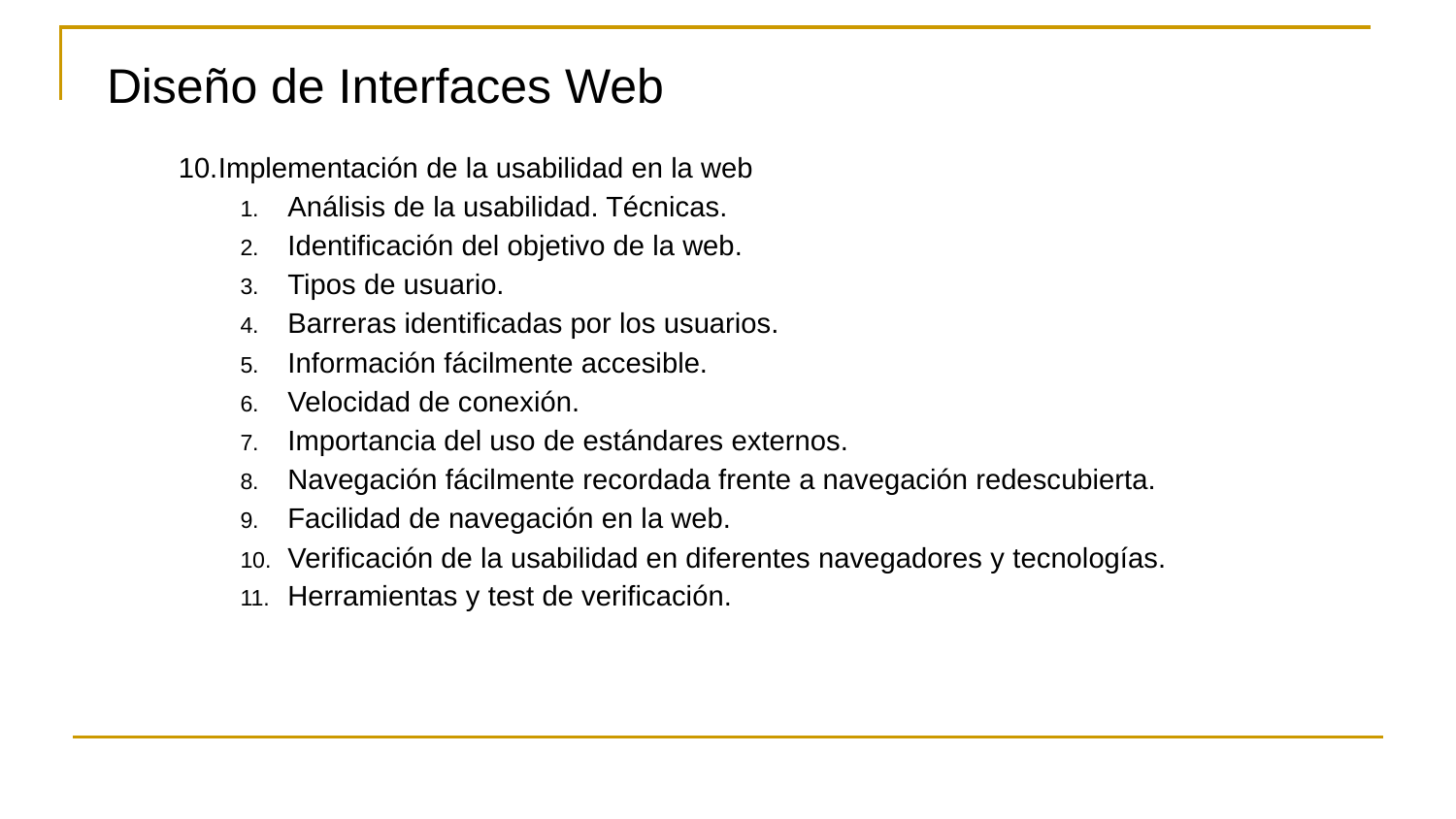

Diseño de Interfaces Web
Implementación de la usabilidad en la web
Análisis de la usabilidad. Técnicas.
Identificación del objetivo de la web.
Tipos de usuario.
Barreras identificadas por los usuarios.
Información fácilmente accesible.
Velocidad de conexión.
Importancia del uso de estándares externos.
Navegación fácilmente recordada frente a navegación redescubierta.
Facilidad de navegación en la web.
Verificación de la usabilidad en diferentes navegadores y tecnologías.
Herramientas y test de verificación.